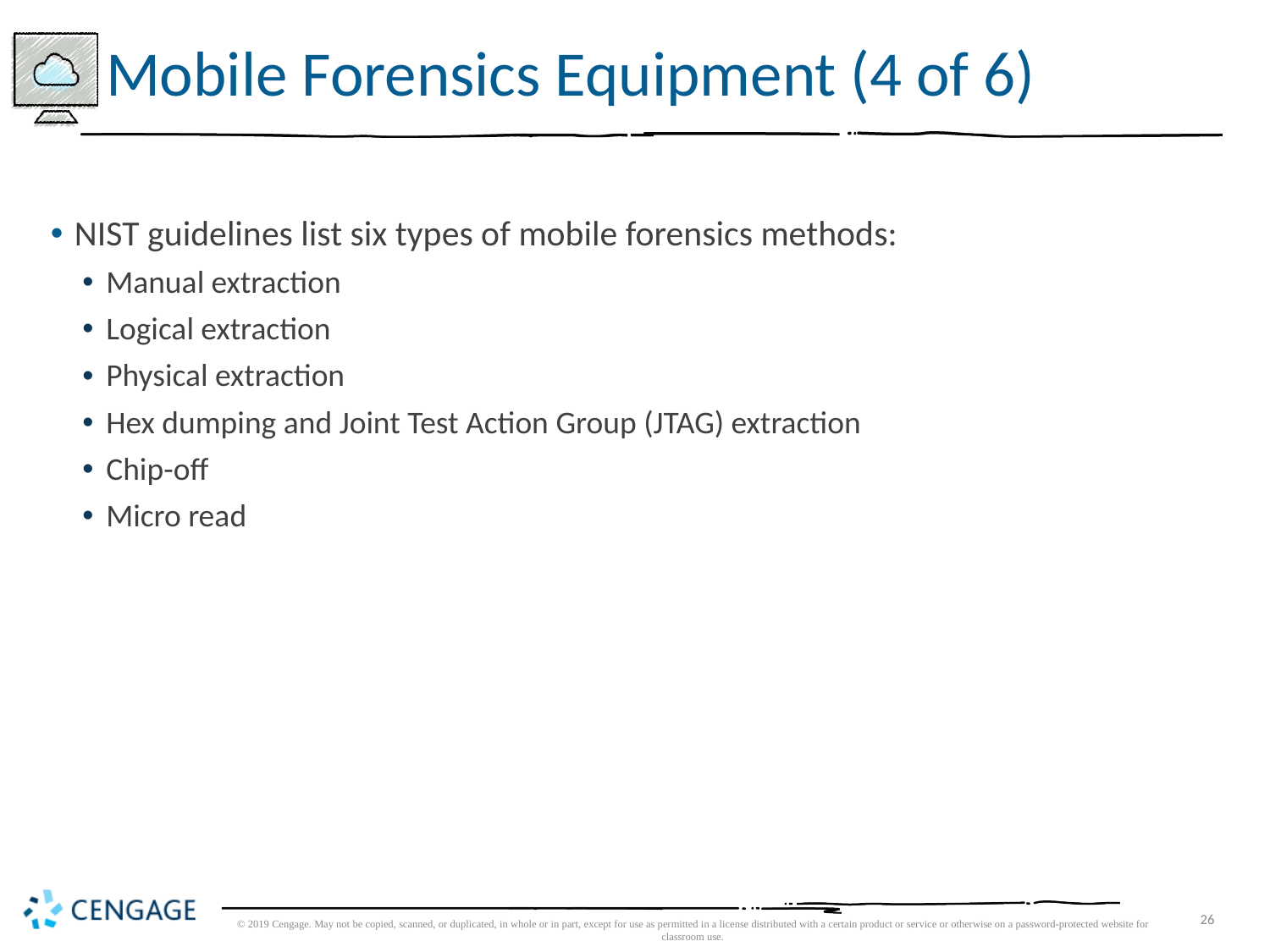

# Mobile Forensics Equipment (4 of 6)
NIST guidelines list six types of mobile forensics methods:
Manual extraction
Logical extraction
Physical extraction
Hex dumping and Joint Test Action Group (JTAG) extraction
Chip-off
Micro read
© 2019 Cengage. May not be copied, scanned, or duplicated, in whole or in part, except for use as permitted in a license distributed with a certain product or service or otherwise on a password-protected website for classroom use.